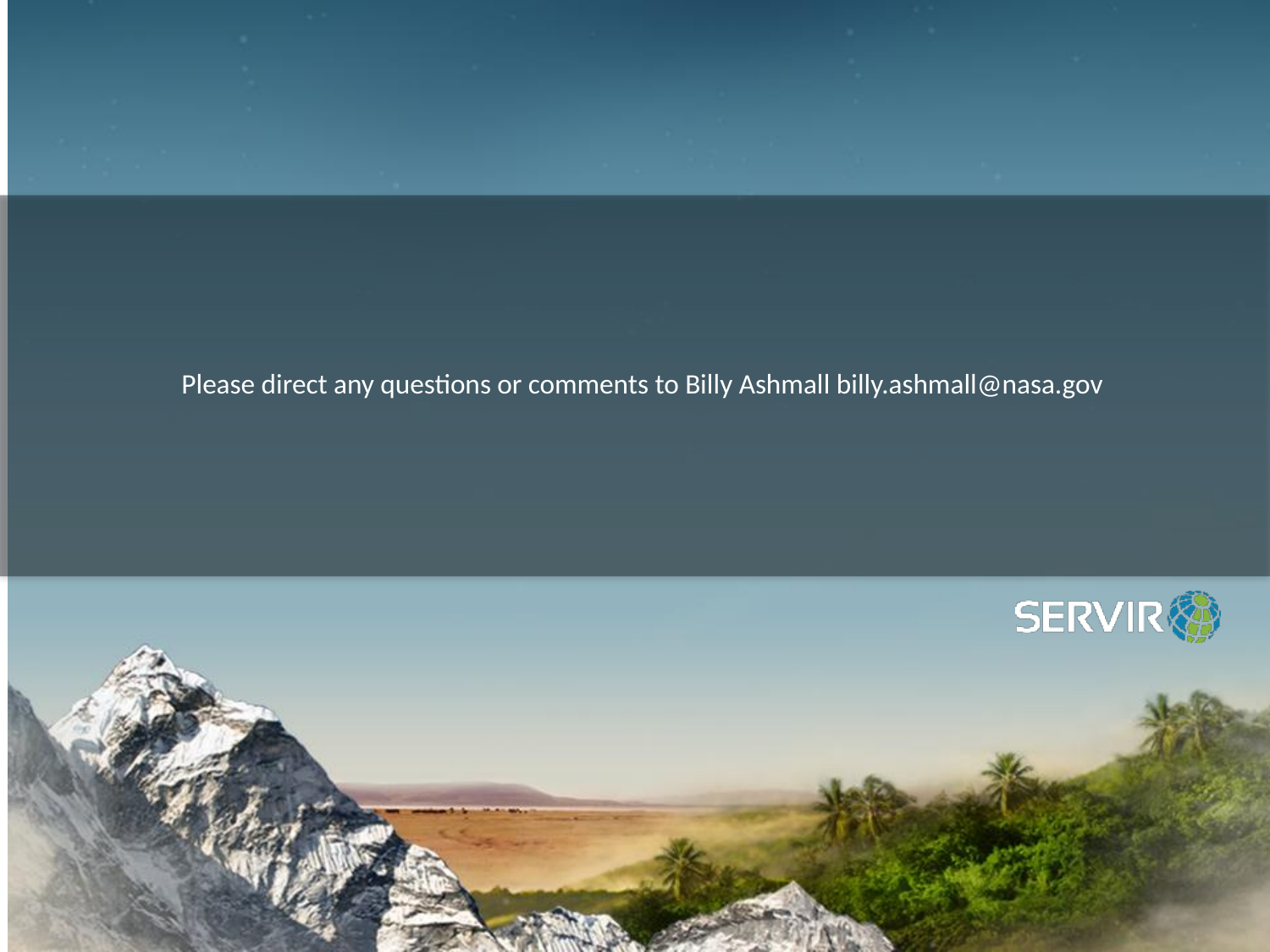

# Please direct any questions or comments to Billy Ashmall billy.ashmall@nasa.gov